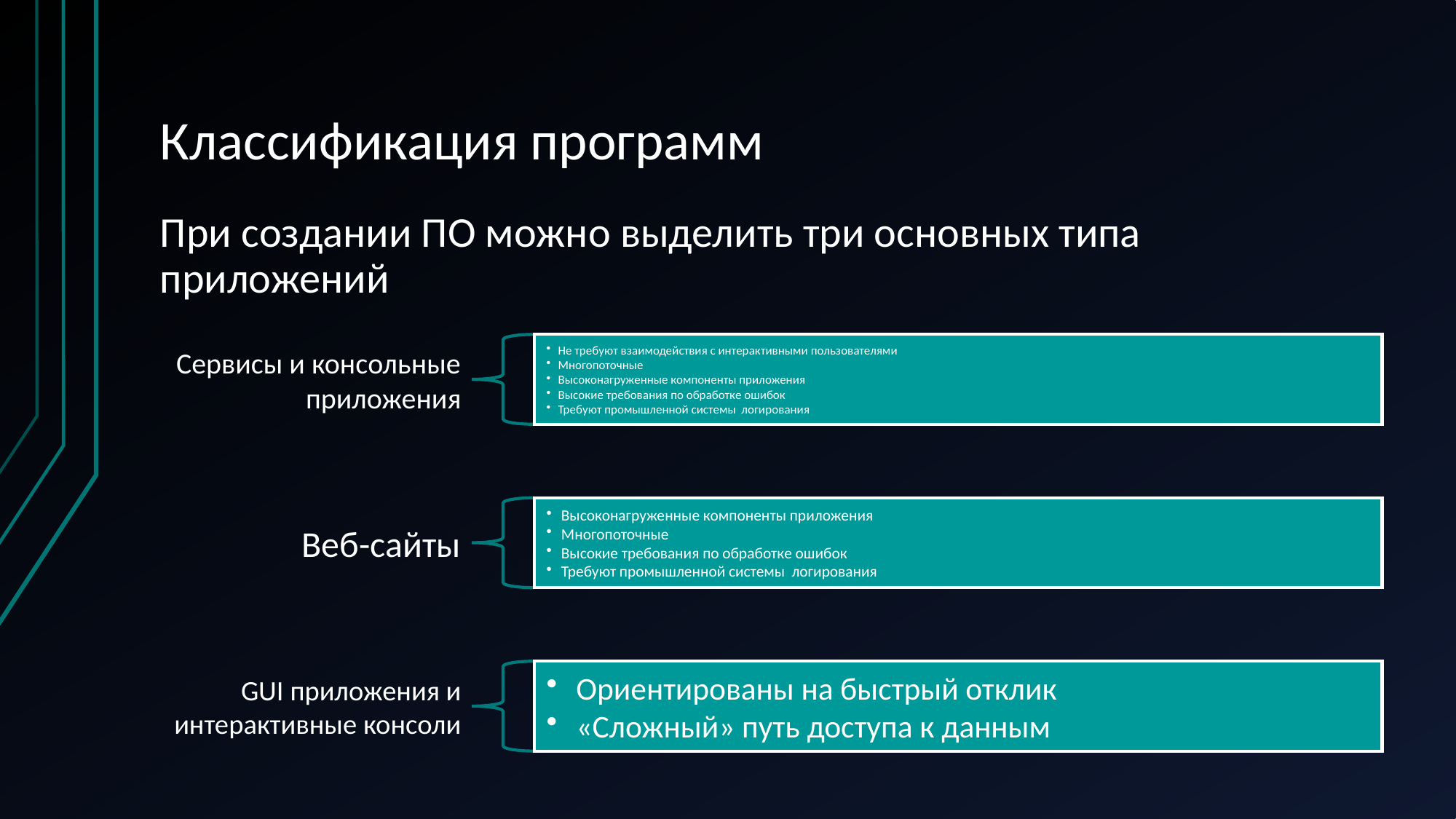

# Классификация программ
При создании ПО можно выделить три основных типа приложений
Сервисы и консольные приложения
Не требуют взаимодействия с интерактивными пользователями
Веб-сайты
GUI приложения и интерактивные консоли
Высоконагруженные компоненты приложения
Высоконагруженные компоненты приложения
Многопоточные
Ориентированы на быстрый отклик
«Сложный» путь доступа к данным
Высокие требования по обработке ошибок
Многопоточные
Высокие требования по обработке ошибок
Требуют промышленной системы  логирования
Требуют промышленной системы  логирования